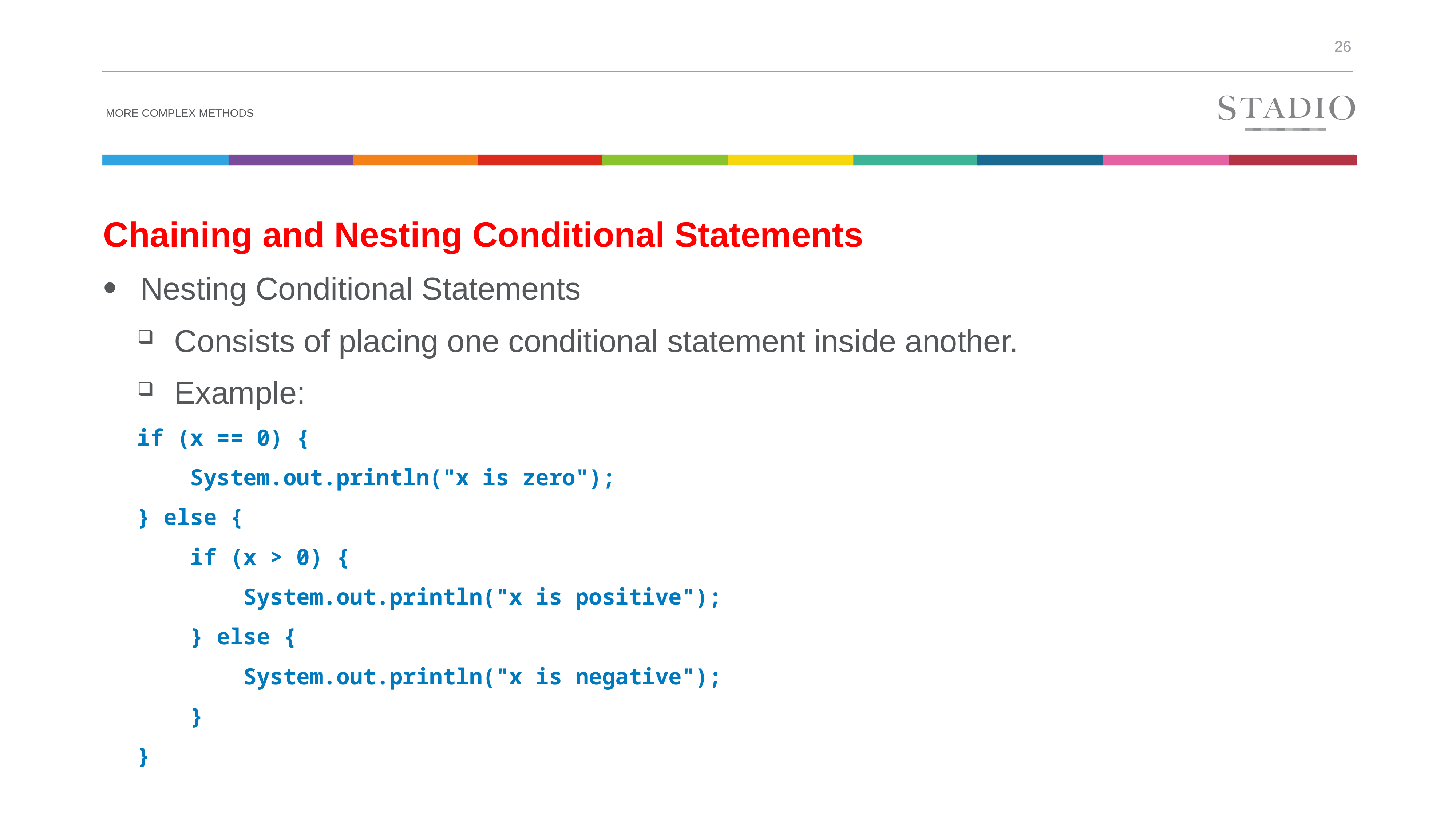

# More complex methods

Chaining and Nesting Conditional Statements
Nesting Conditional Statements
Consists of placing one conditional statement inside another.
Example:
if (x == 0) {
    System.out.println("x is zero");
} else {
    if (x > 0) {
        System.out.println("x is positive");
    } else {
        System.out.println("x is negative");
    }
}